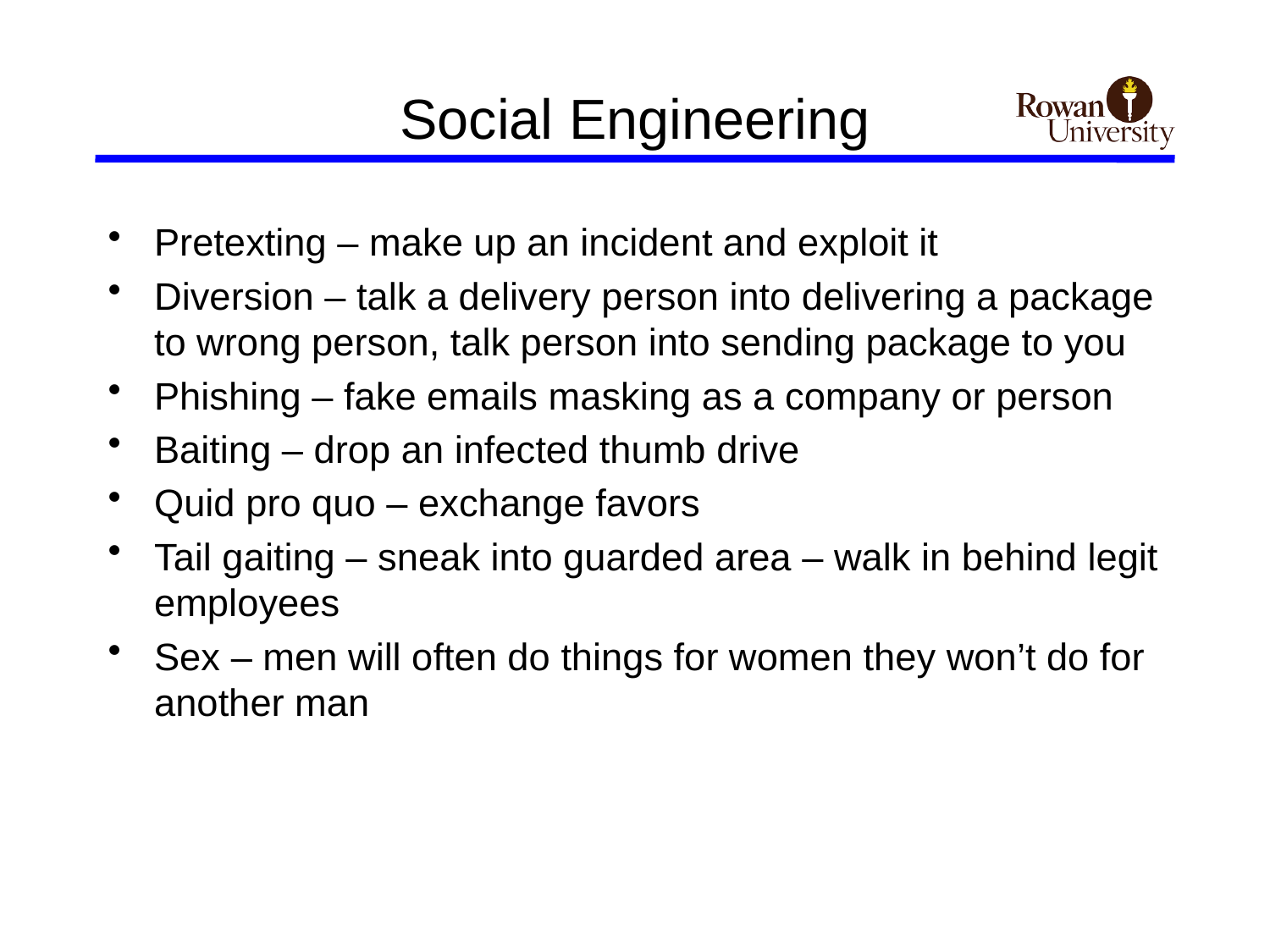

# Social Engineering
Pretexting – make up an incident and exploit it
Diversion – talk a delivery person into delivering a package to wrong person, talk person into sending package to you
Phishing – fake emails masking as a company or person
Baiting – drop an infected thumb drive
Quid pro quo – exchange favors
Tail gaiting – sneak into guarded area – walk in behind legit employees
Sex – men will often do things for women they won’t do for another man